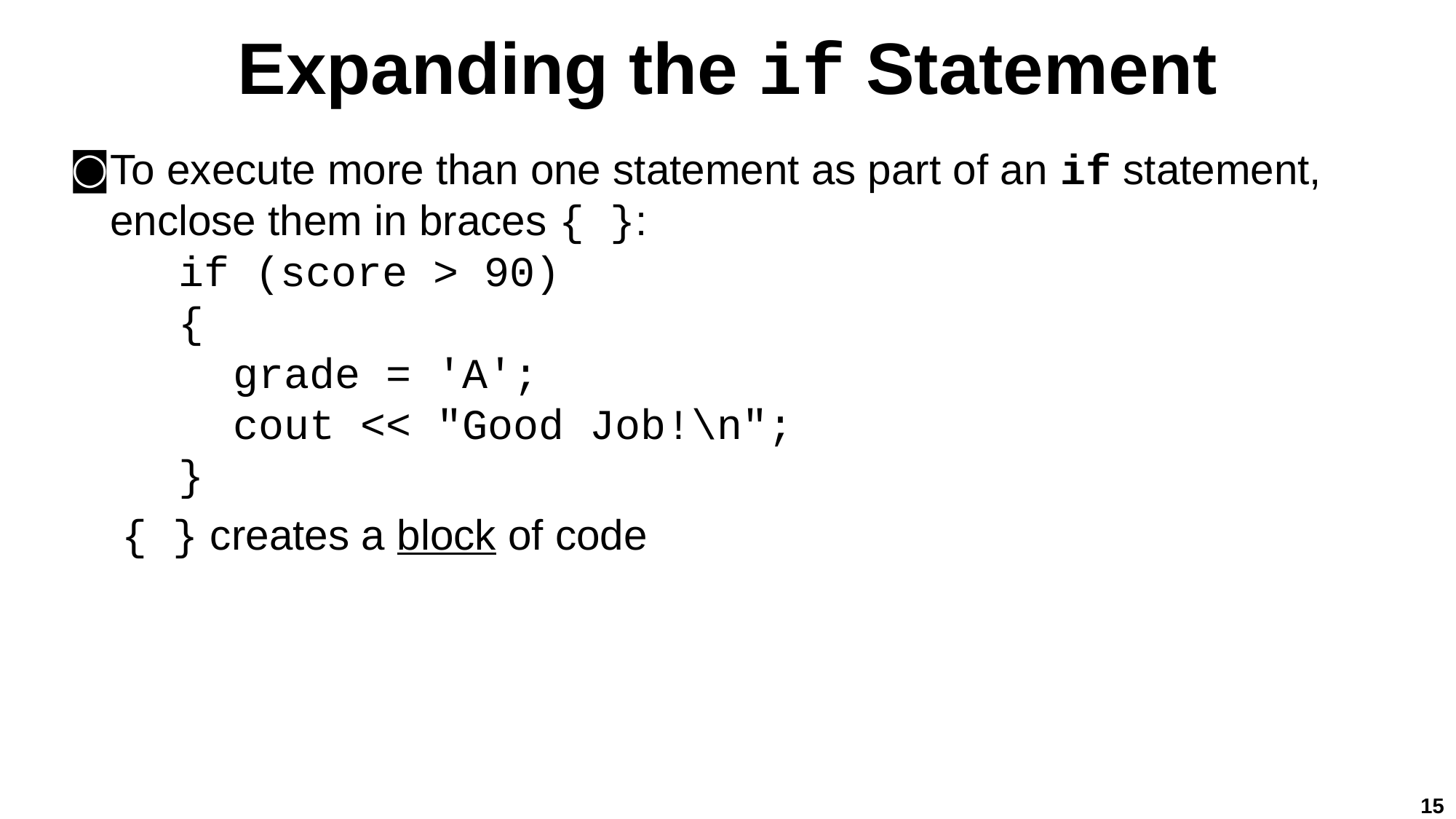

# Expanding the if Statement
To execute more than one statement as part of an if statement, enclose them in braces { }:
if (score > 90)
{
grade = 'A';
cout << "Good Job!\n";
}
 { } creates a block of code
15